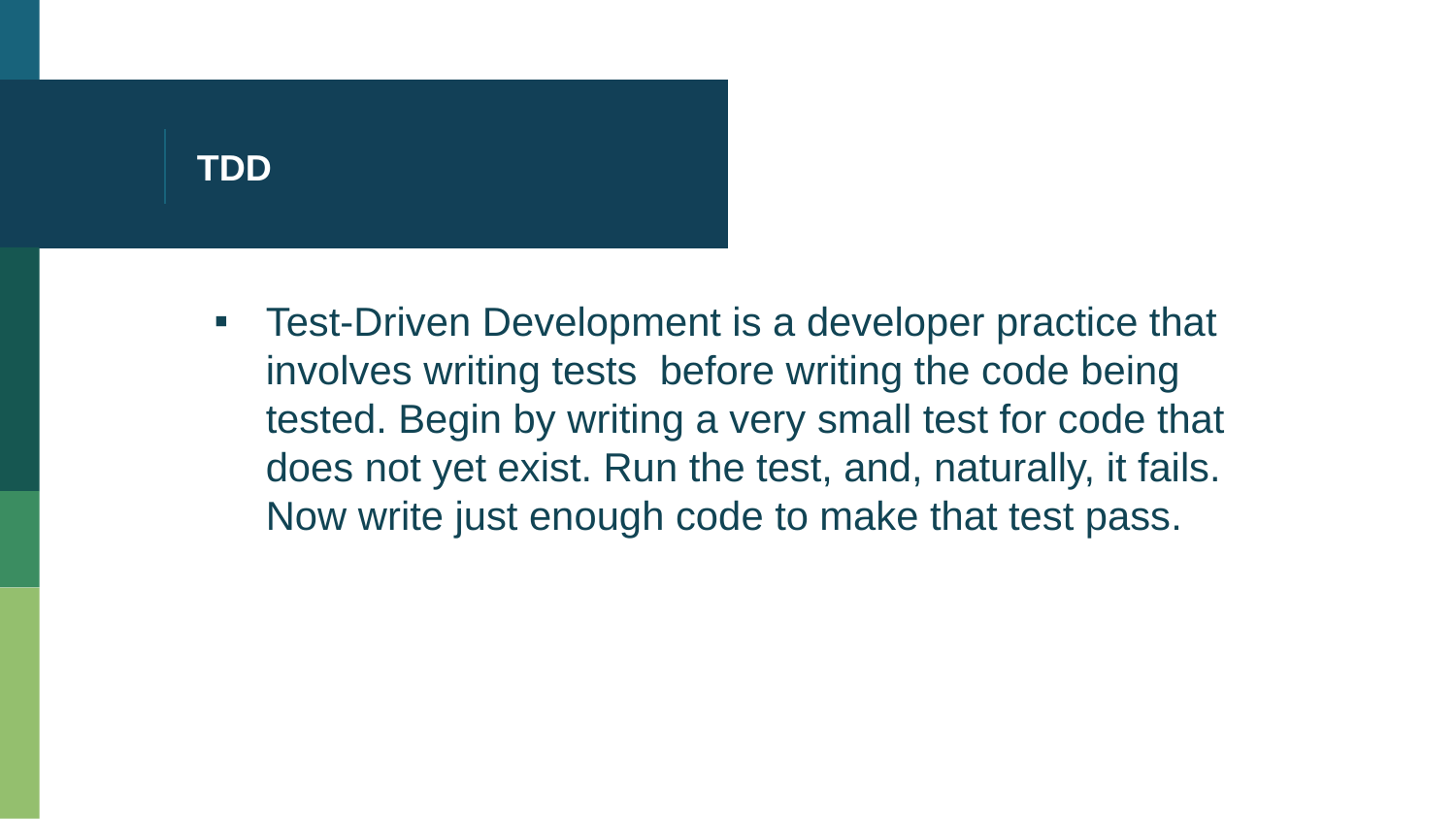

# TDD
Test-Driven Development is a developer practice that involves writing tests  before writing the code being tested. Begin by writing a very small test for code that does not yet exist. Run the test, and, naturally, it fails. Now write just enough code to make that test pass.